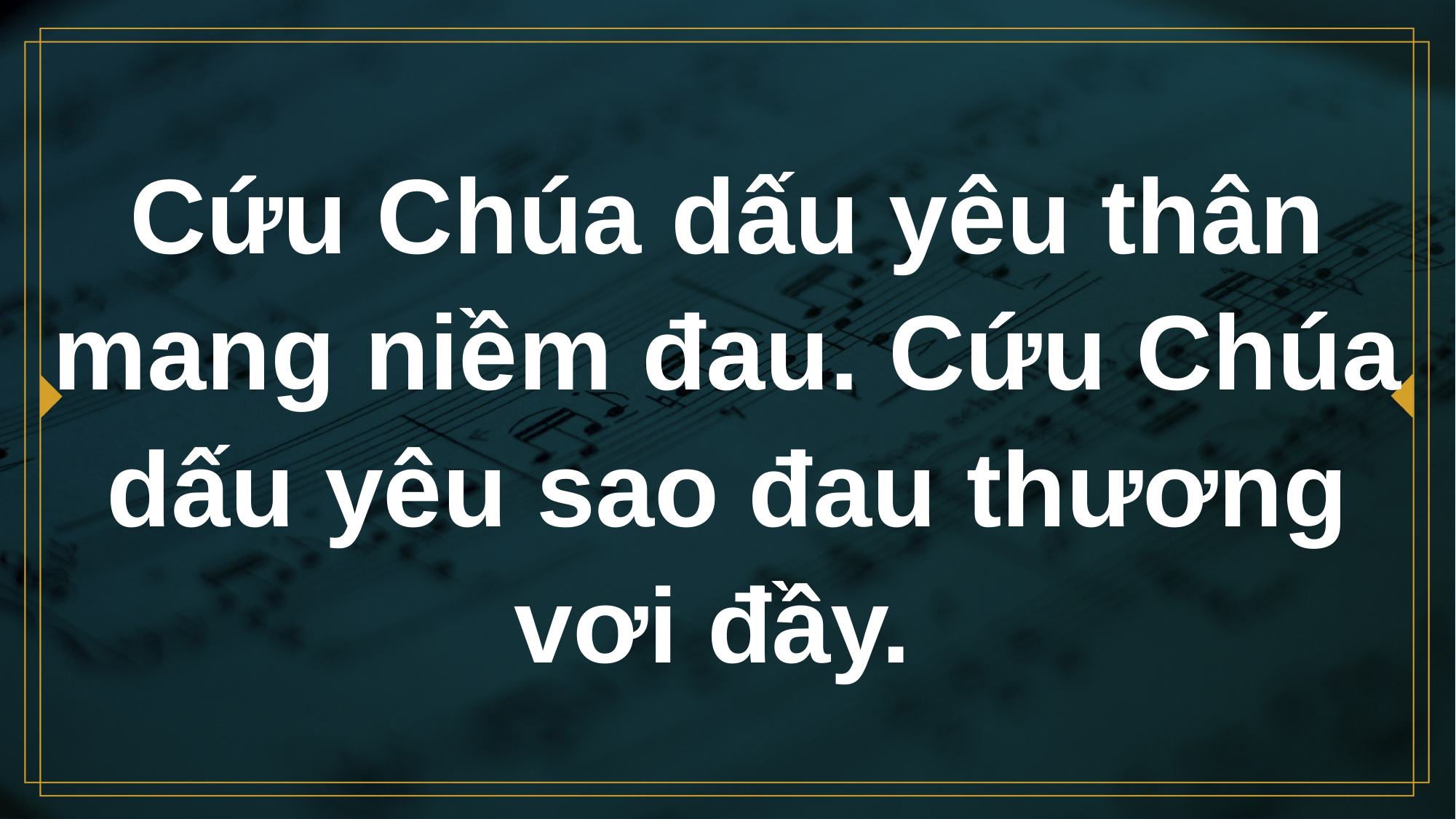

# Cứu Chúa dấu yêu thân mang niềm đau. Cứu Chúa dấu yêu sao đau thương vơi đầy.